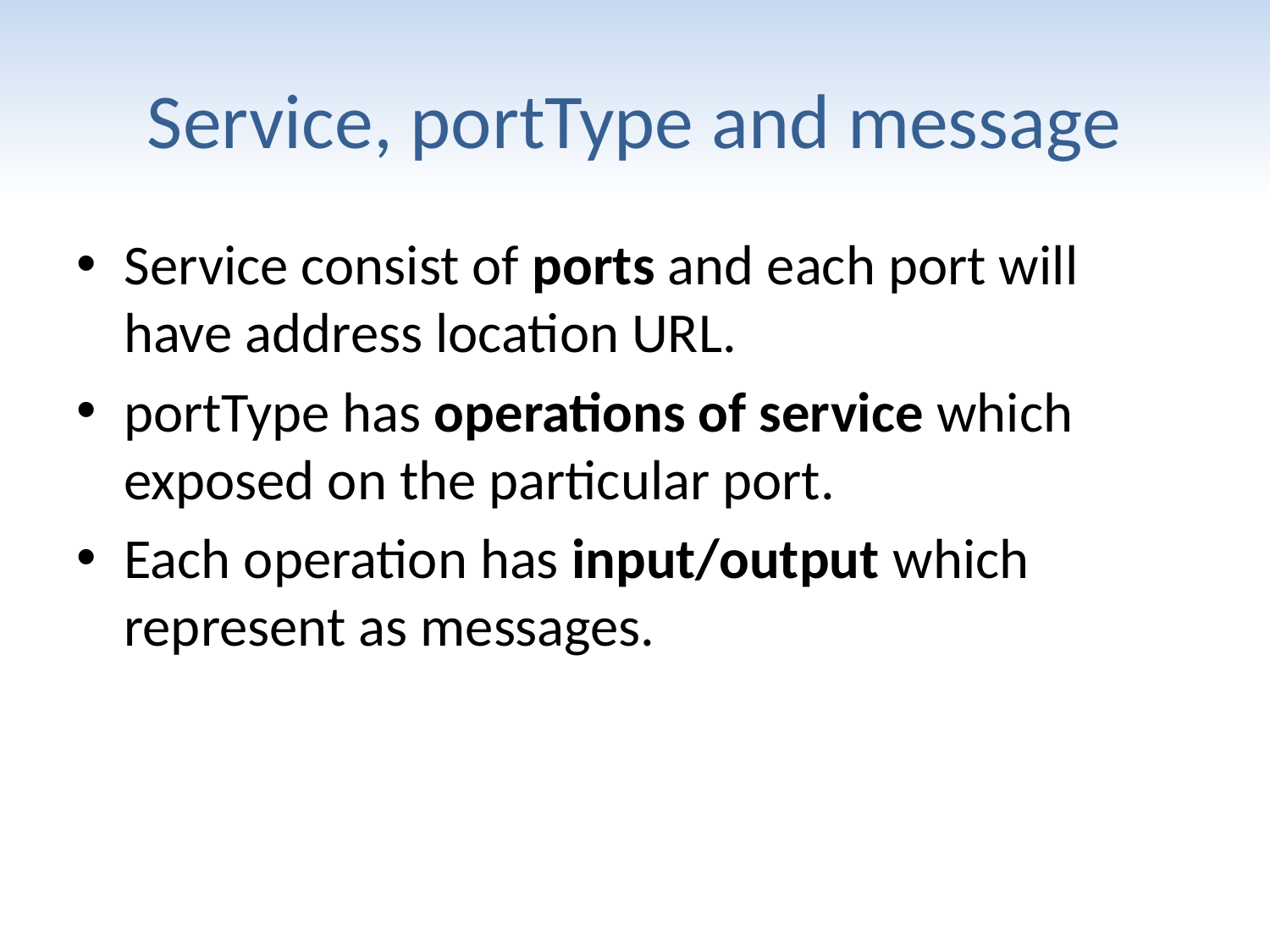

# Service, portType and message
Service consist of ports and each port will have address location URL.
portType has operations of service which exposed on the particular port.
Each operation has input/output which represent as messages.